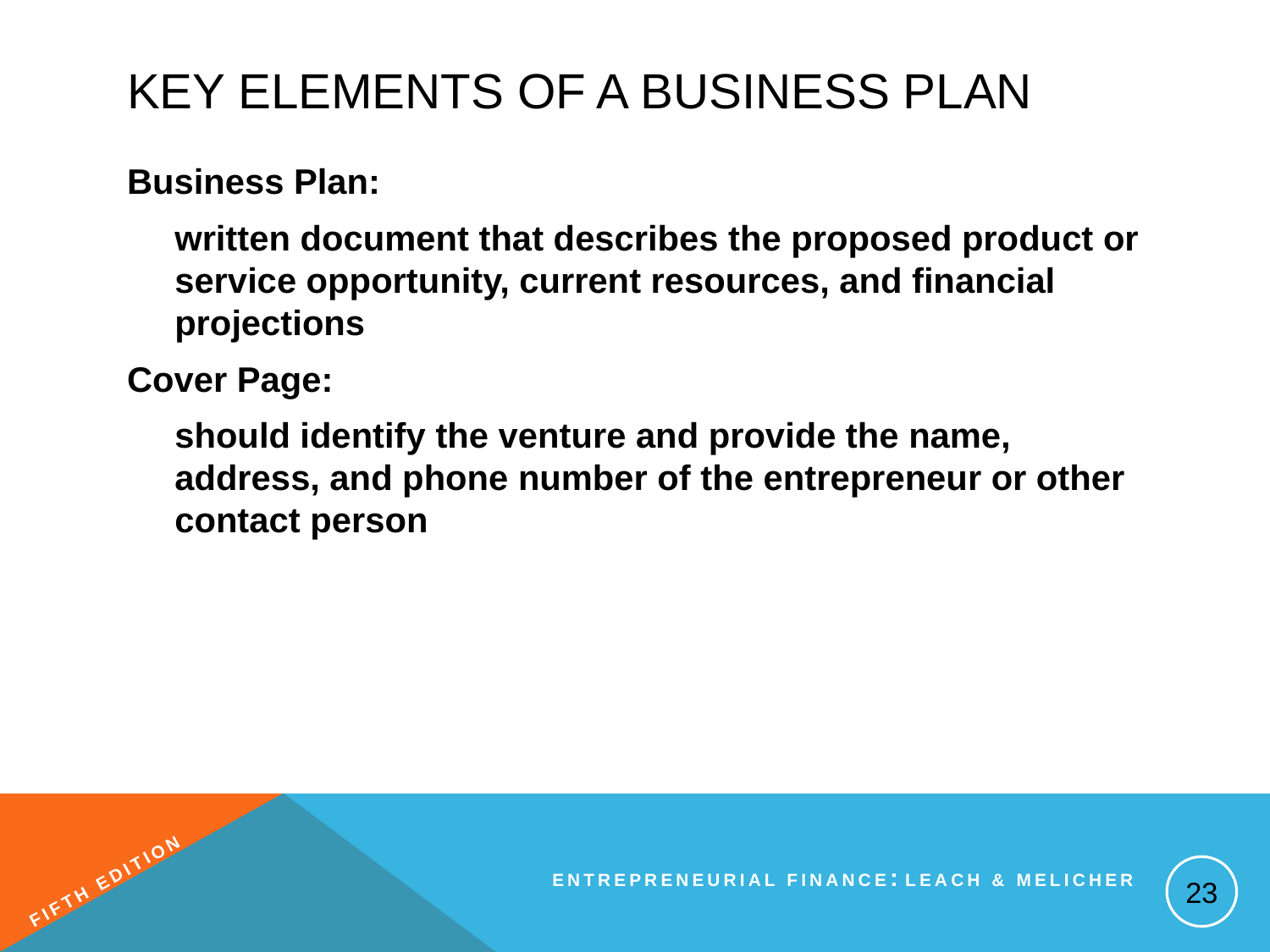

# Key Elements of a Business Plan
Business Plan:
	written document that describes the proposed product or service opportunity, current resources, and financial projections
Cover Page:
	should identify the venture and provide the name, address, and phone number of the entrepreneur or other contact person
23